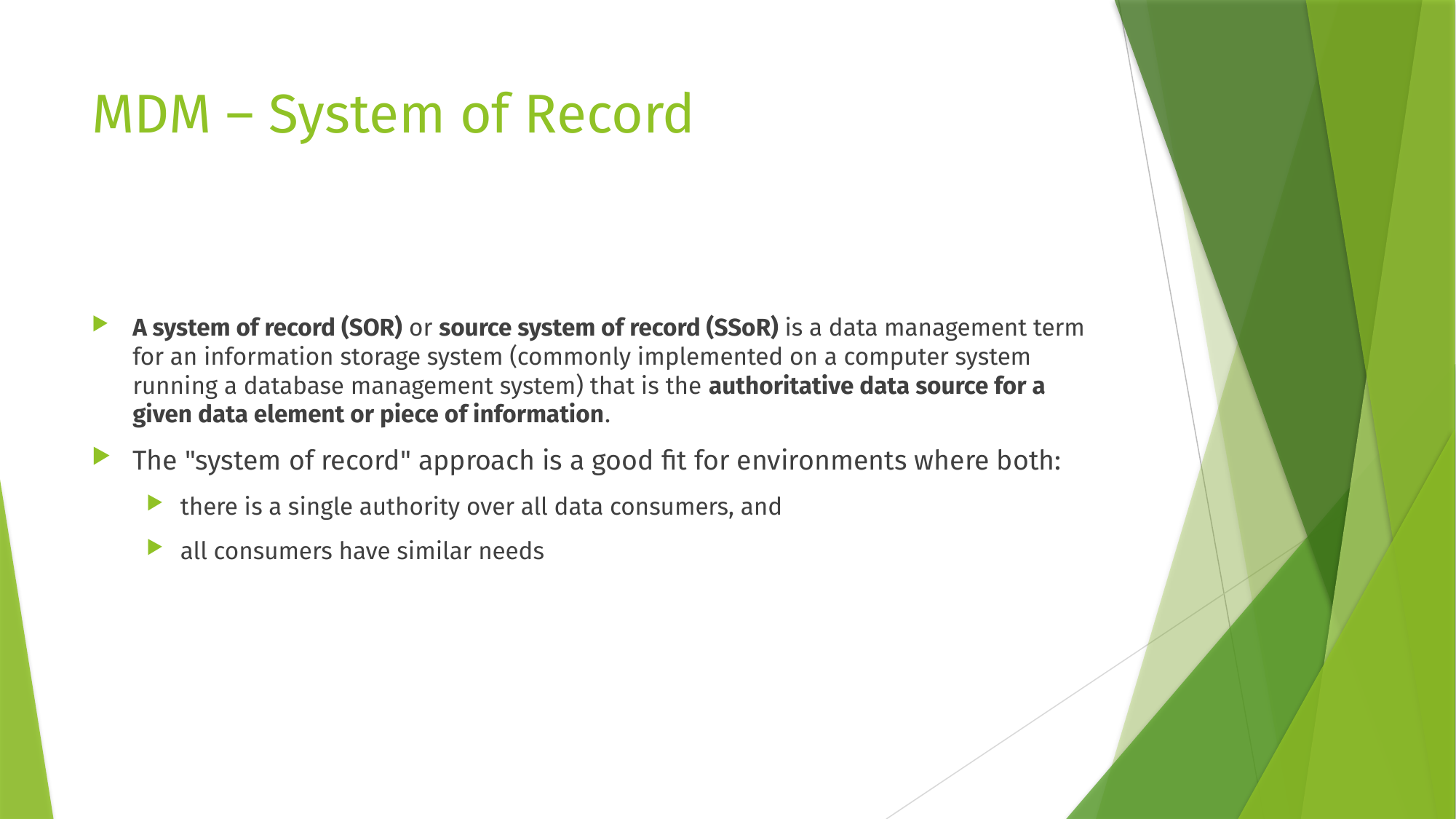

# MDM – System of Record

A system of record (SOR) or source system of record (SSoR) is a data management term for an information storage system (commonly implemented on a computer system running a database management system) that is the authoritative data source for a given data element or piece of information.
The "system of record" approach is a good fit for environments where both:
there is a single authority over all data consumers, and
all consumers have similar needs